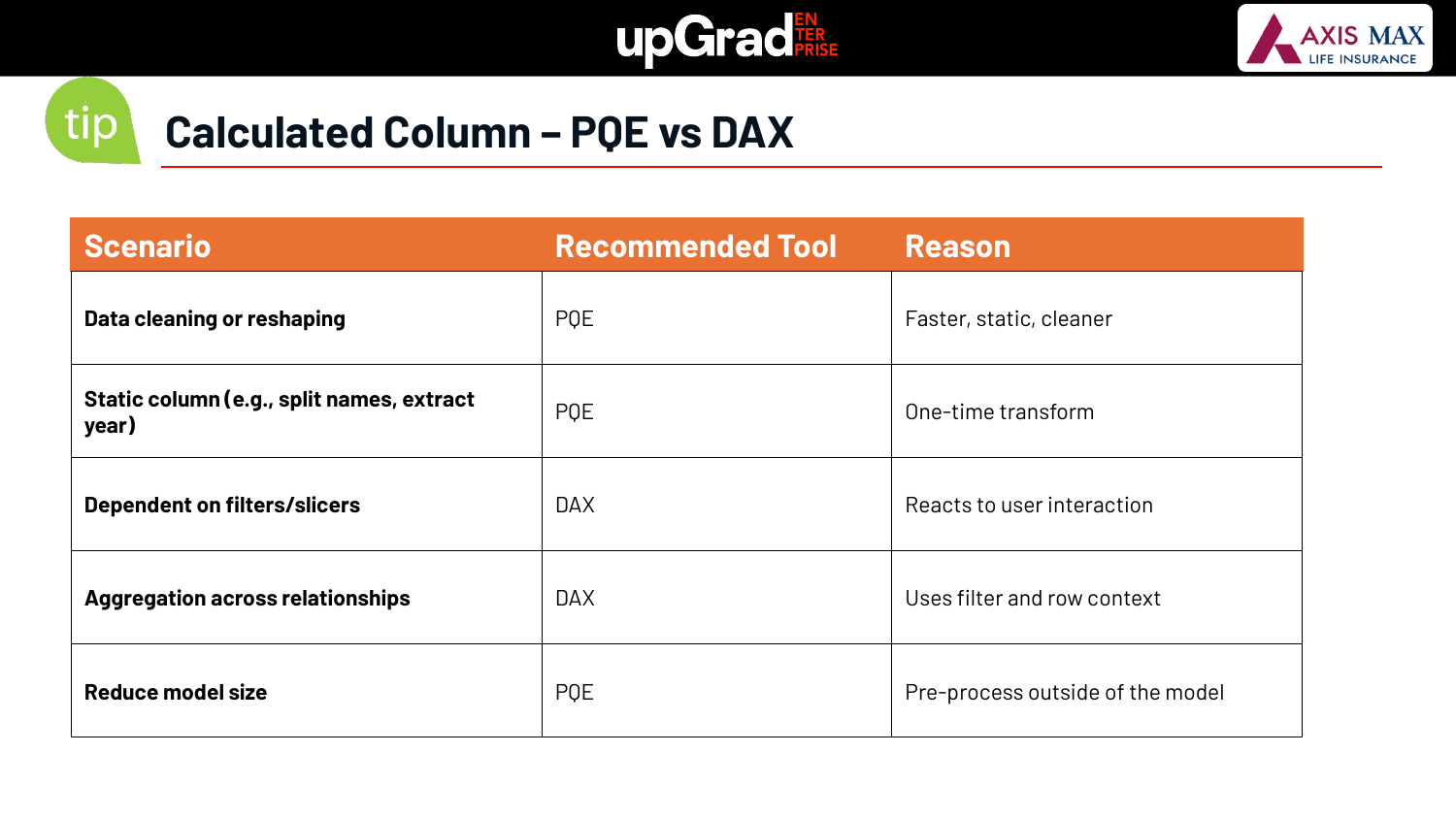

Calculated Column – PQE vs DAX
| Scenario | Recommended Tool | Reason |
| --- | --- | --- |
| Data cleaning or reshaping | PQE | Faster, static, cleaner |
| Static column (e.g., split names, extract year) | PQE | One-time transform |
| Dependent on filters/slicers | DAX | Reacts to user interaction |
| Aggregation across relationships | DAX | Uses filter and row context |
| Reduce model size | PQE | Pre-process outside of the model |